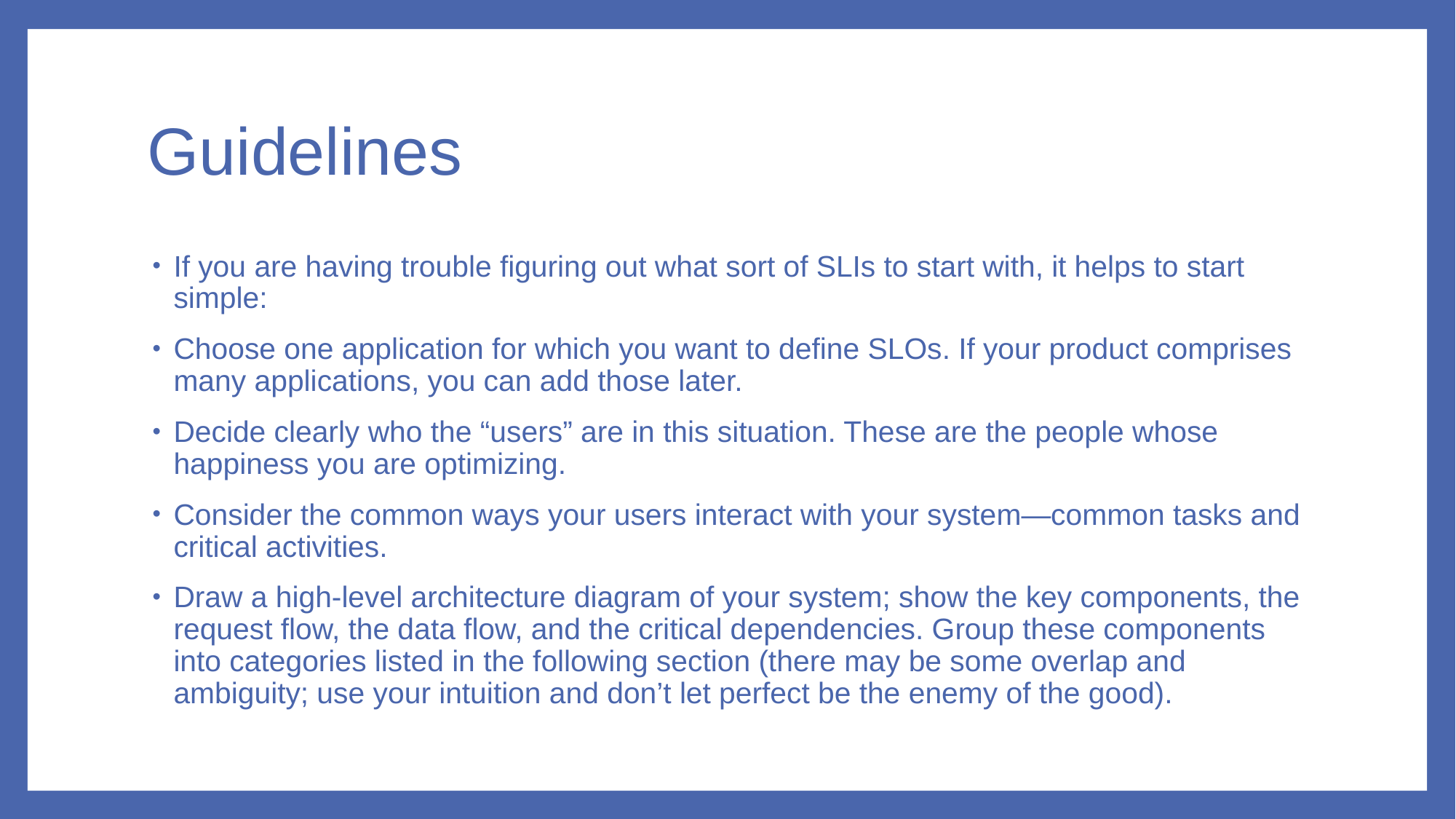

# Guidelines
If you are having trouble figuring out what sort of SLIs to start with, it helps to start simple:
Choose one application for which you want to define SLOs. If your product comprises many applications, you can add those later.
Decide clearly who the “users” are in this situation. These are the people whose happiness you are optimizing.
Consider the common ways your users interact with your system—common tasks and critical activities.
Draw a high-level architecture diagram of your system; show the key components, the request flow, the data flow, and the critical dependencies. Group these components into categories listed in the following section (there may be some overlap and ambiguity; use your intuition and don’t let perfect be the enemy of the good).